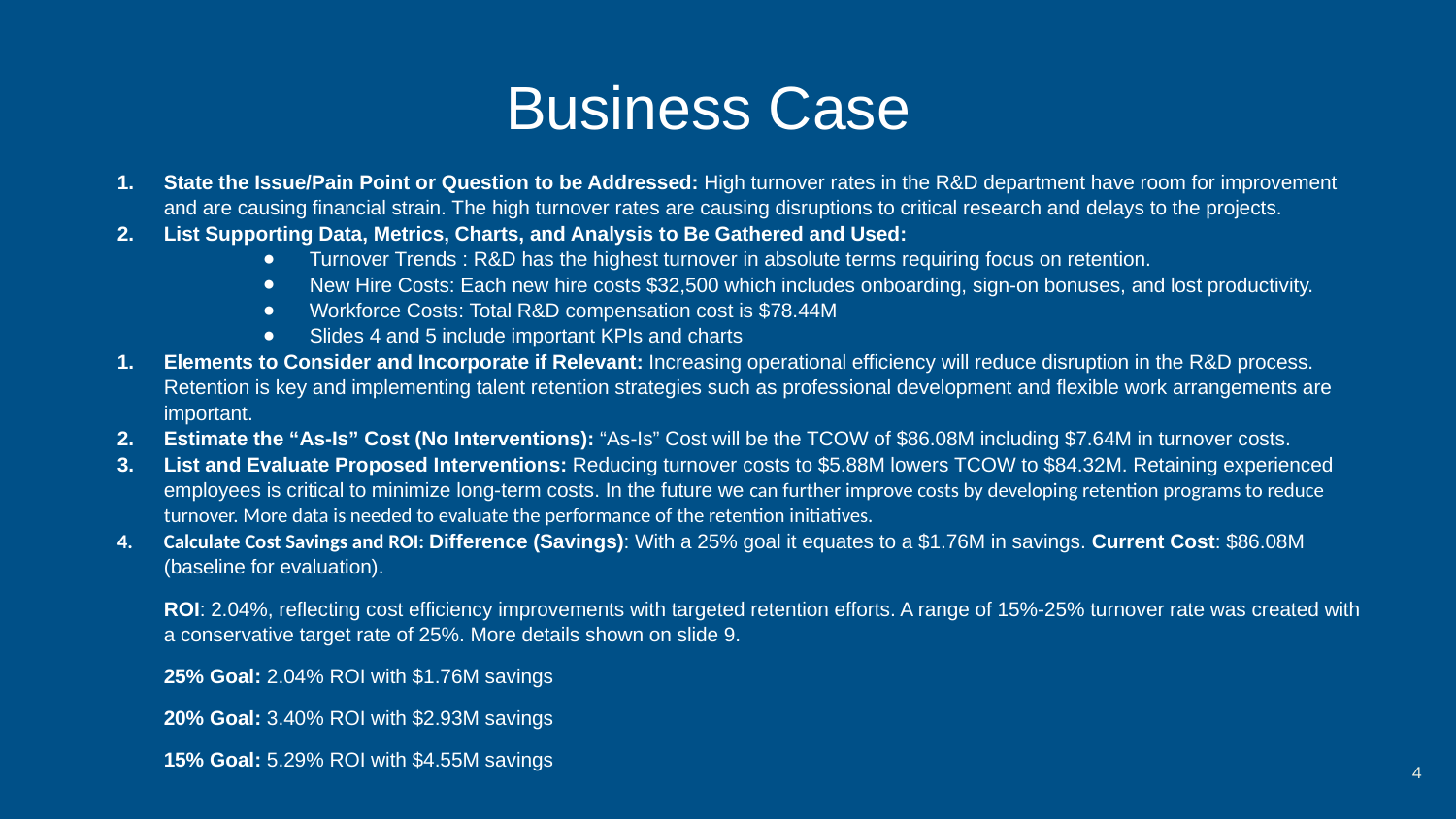

Turnover Analysis
R
Business Case

State the Issue/Pain Point or Question to be Addressed: High turnover rates in the R&D department have room for improvement and are causing financial strain. The high turnover rates are causing disruptions to critical research and delays to the projects.
List Supporting Data, Metrics, Charts, and Analysis to Be Gathered and Used:
Turnover Trends : R&D has the highest turnover in absolute terms requiring focus on retention.
New Hire Costs: Each new hire costs $32,500 which includes onboarding, sign-on bonuses, and lost productivity.
Workforce Costs: Total R&D compensation cost is $78.44M
Slides 4 and 5 include important KPIs and charts
Elements to Consider and Incorporate if Relevant: Increasing operational efficiency will reduce disruption in the R&D process. Retention is key and implementing talent retention strategies such as professional development and flexible work arrangements are important.
Estimate the “As-Is” Cost (No Interventions): “As-Is” Cost will be the TCOW of $86.08M including $7.64M in turnover costs.
List and Evaluate Proposed Interventions: Reducing turnover costs to $5.88M lowers TCOW to $84.32M. Retaining experienced employees is critical to minimize long-term costs. In the future we can further improve costs by developing retention programs to reduce turnover. More data is needed to evaluate the performance of the retention initiatives.
Calculate Cost Savings and ROI: Difference (Savings): With a 25% goal it equates to a $1.76M in savings. Current Cost: $86.08M (baseline for evaluation).
ROI: 2.04%, reflecting cost efficiency improvements with targeted retention efforts. A range of 15%-25% turnover rate was created with a conservative target rate of 25%. More details shown on slide 9.
25% Goal: 2.04% ROI with $1.76M savings
20% Goal: 3.40% ROI with $2.93M savings
15% Goal: 5.29% ROI with $4.55M savings

4